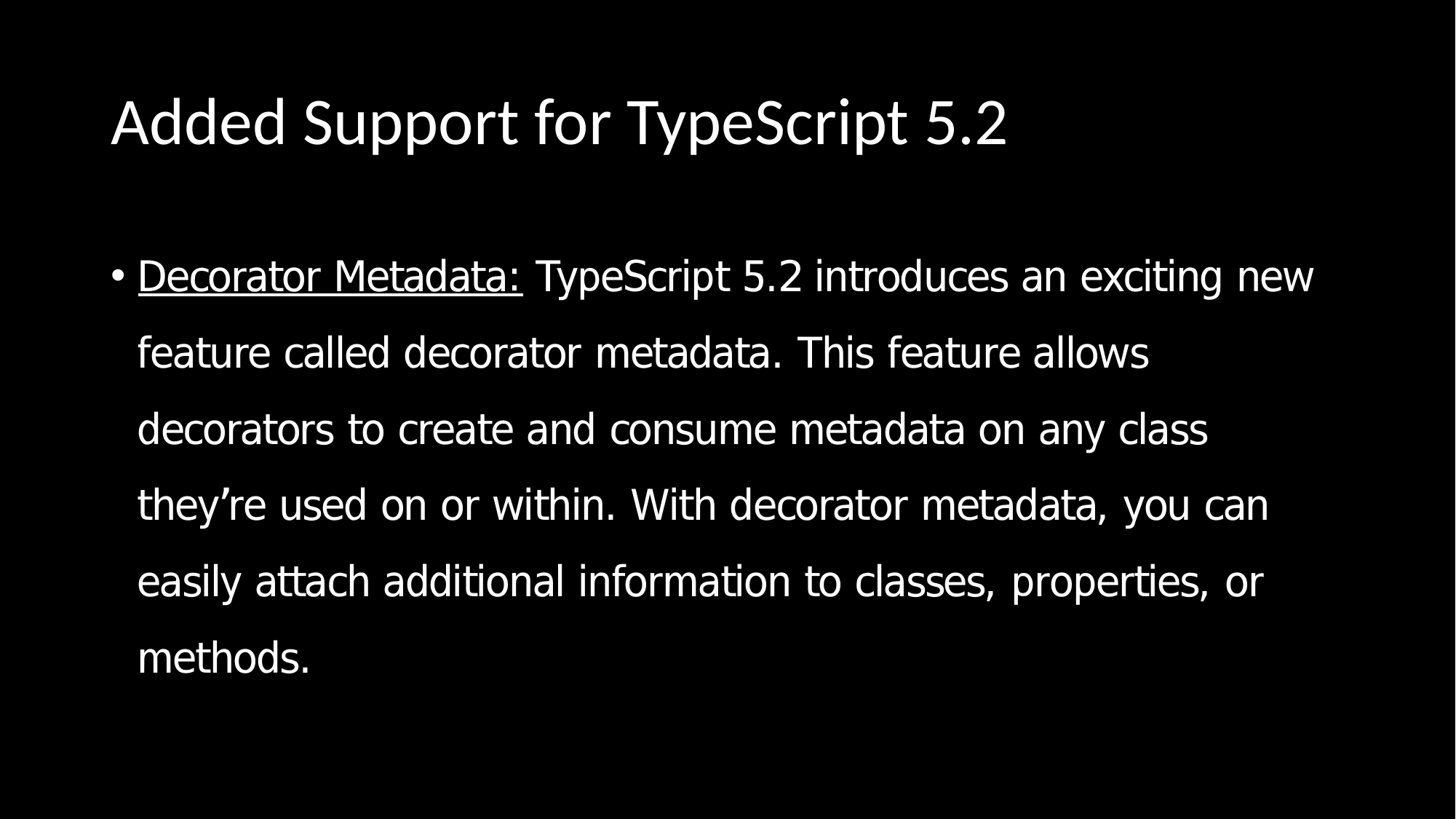

# Added Support for TypeScript 5.2
Decorator Metadata: TypeScript 5.2 introduces an exciting new feature called decorator metadata. This feature allows decorators to create and consume metadata on any class they’re used on or within. With decorator metadata, you can easily attach additional information to classes, properties, or methods.